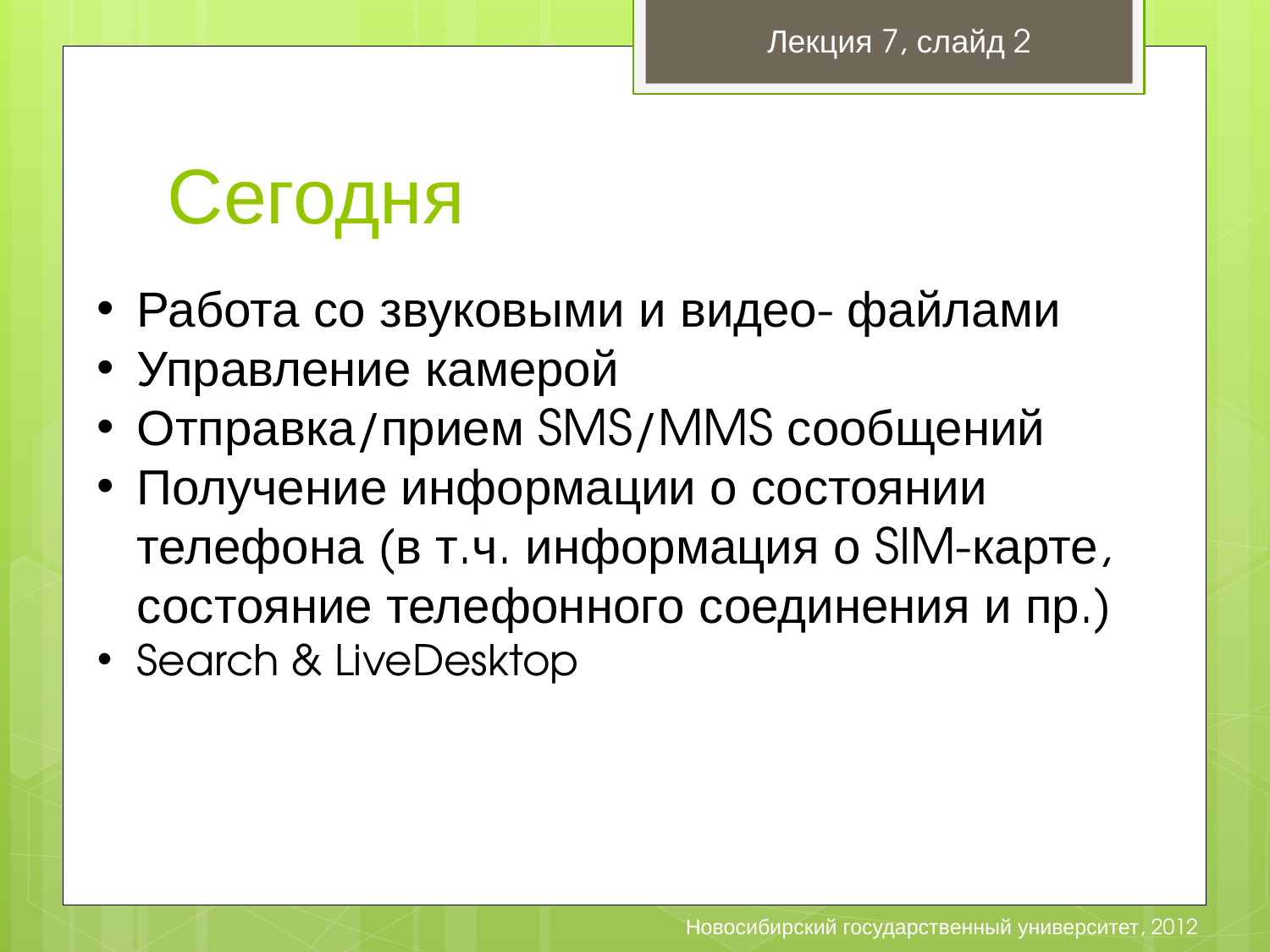

Лекция 7, слайд 2
# Сегодня
Работа со звуковыми и видео- файлами
Управление камерой
Отправка/прием SMS/MMS сообщений
Получение информации о состоянии телефона (в т.ч. информация о SIM-карте, состояние телефонного соединения и пр.)
Search & LiveDesktop
Новосибирский государственный университет, 2012